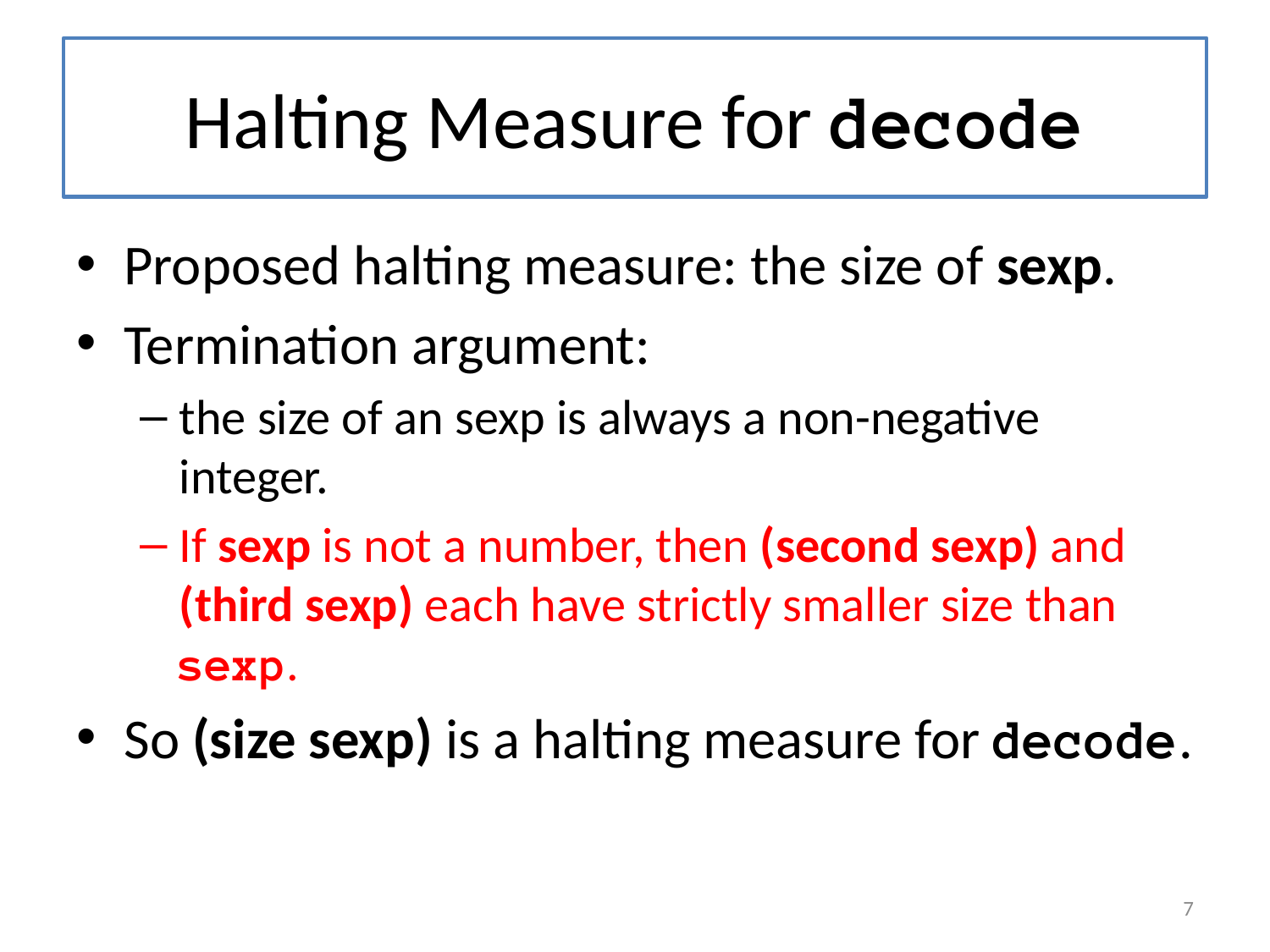

# Halting Measure for decode
Proposed halting measure: the size of sexp.
Termination argument:
the size of an sexp is always a non-negative integer.
If sexp is not a number, then (second sexp) and (third sexp) each have strictly smaller size than sexp.
So (size sexp) is a halting measure for decode.
7